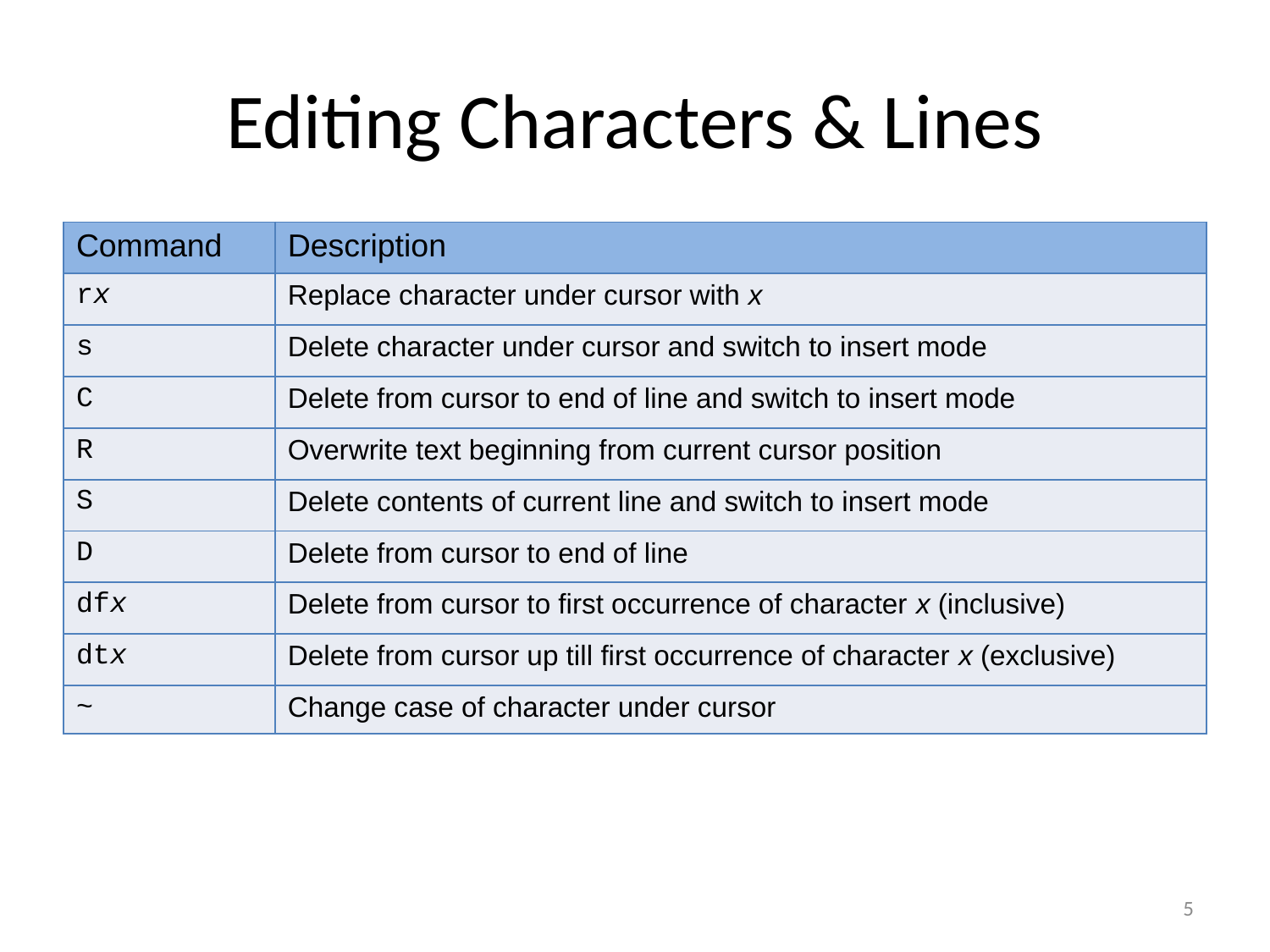

Editing Characters & Lines
| Command | Description |
| --- | --- |
| rx | Replace character under cursor with x |
| s | Delete character under cursor and switch to insert mode |
| C | Delete from cursor to end of line and switch to insert mode |
| R | Overwrite text beginning from current cursor position |
| S | Delete contents of current line and switch to insert mode |
| D | Delete from cursor to end of line |
| dfx | Delete from cursor to first occurrence of character x (inclusive) |
| dtx | Delete from cursor up till first occurrence of character x (exclusive) |
| ~ | Change case of character under cursor |
5